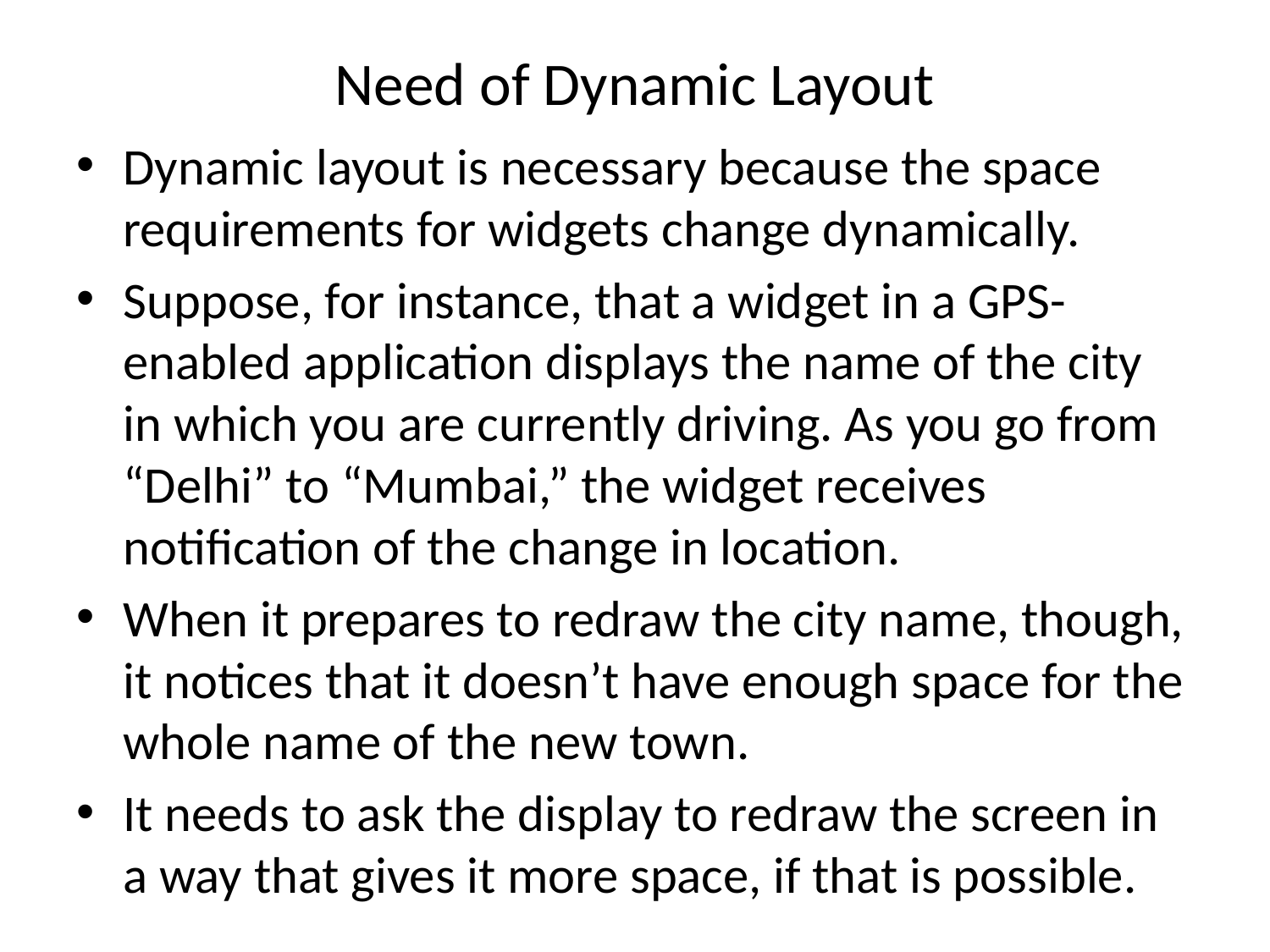

# Need of Dynamic Layout
Dynamic layout is necessary because the space requirements for widgets change dynamically.
Suppose, for instance, that a widget in a GPS-enabled application displays the name of the city in which you are currently driving. As you go from “Delhi” to “Mumbai,” the widget receives notification of the change in location.
When it prepares to redraw the city name, though, it notices that it doesn’t have enough space for the whole name of the new town.
It needs to ask the display to redraw the screen in a way that gives it more space, if that is possible.